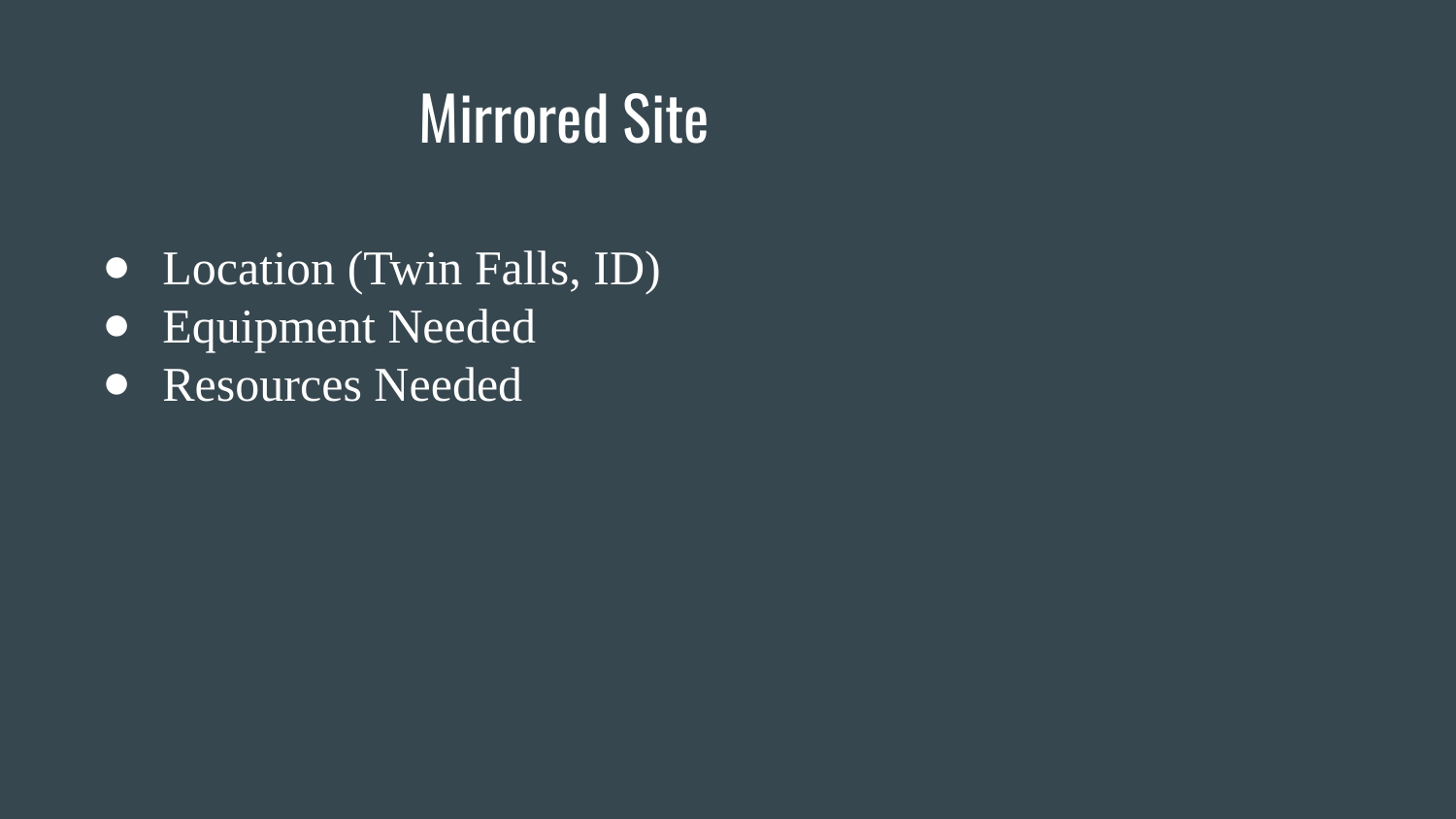

# Mirrored Site
Location (Twin Falls, ID)
Equipment Needed
Resources Needed